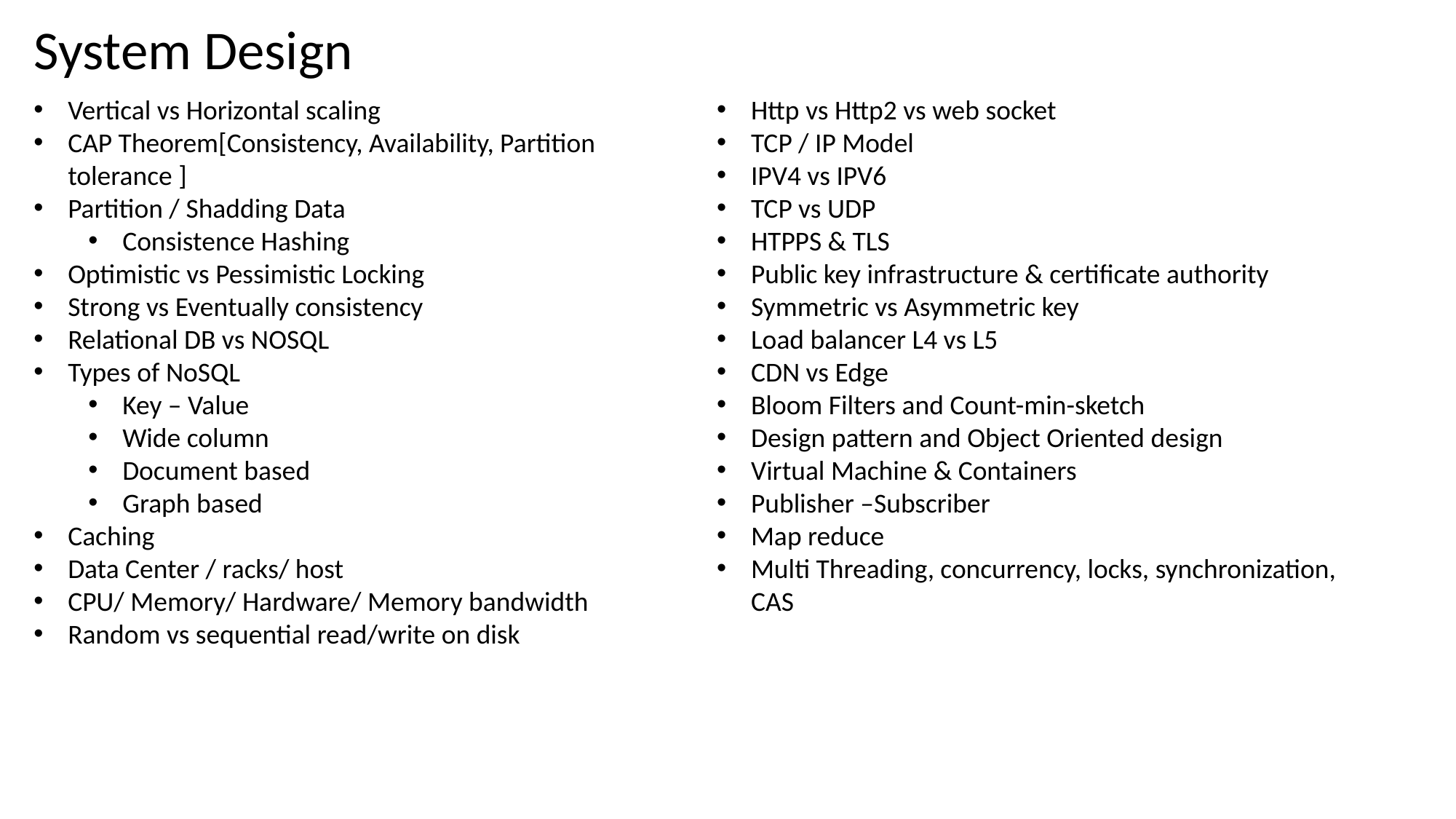

System Design
Vertical vs Horizontal scaling
CAP Theorem[Consistency, Availability, Partition tolerance ]
Partition / Shadding Data
Consistence Hashing
Optimistic vs Pessimistic Locking
Strong vs Eventually consistency
Relational DB vs NOSQL
Types of NoSQL
Key – Value
Wide column
Document based
Graph based
Caching
Data Center / racks/ host
CPU/ Memory/ Hardware/ Memory bandwidth
Random vs sequential read/write on disk

Http vs Http2 vs web socket
TCP / IP Model
IPV4 vs IPV6
TCP vs UDP
HTPPS & TLS
Public key infrastructure & certificate authority
Symmetric vs Asymmetric key
Load balancer L4 vs L5
CDN vs Edge
Bloom Filters and Count-min-sketch
Design pattern and Object Oriented design
Virtual Machine & Containers
Publisher –Subscriber
Map reduce
Multi Threading, concurrency, locks, synchronization, CAS